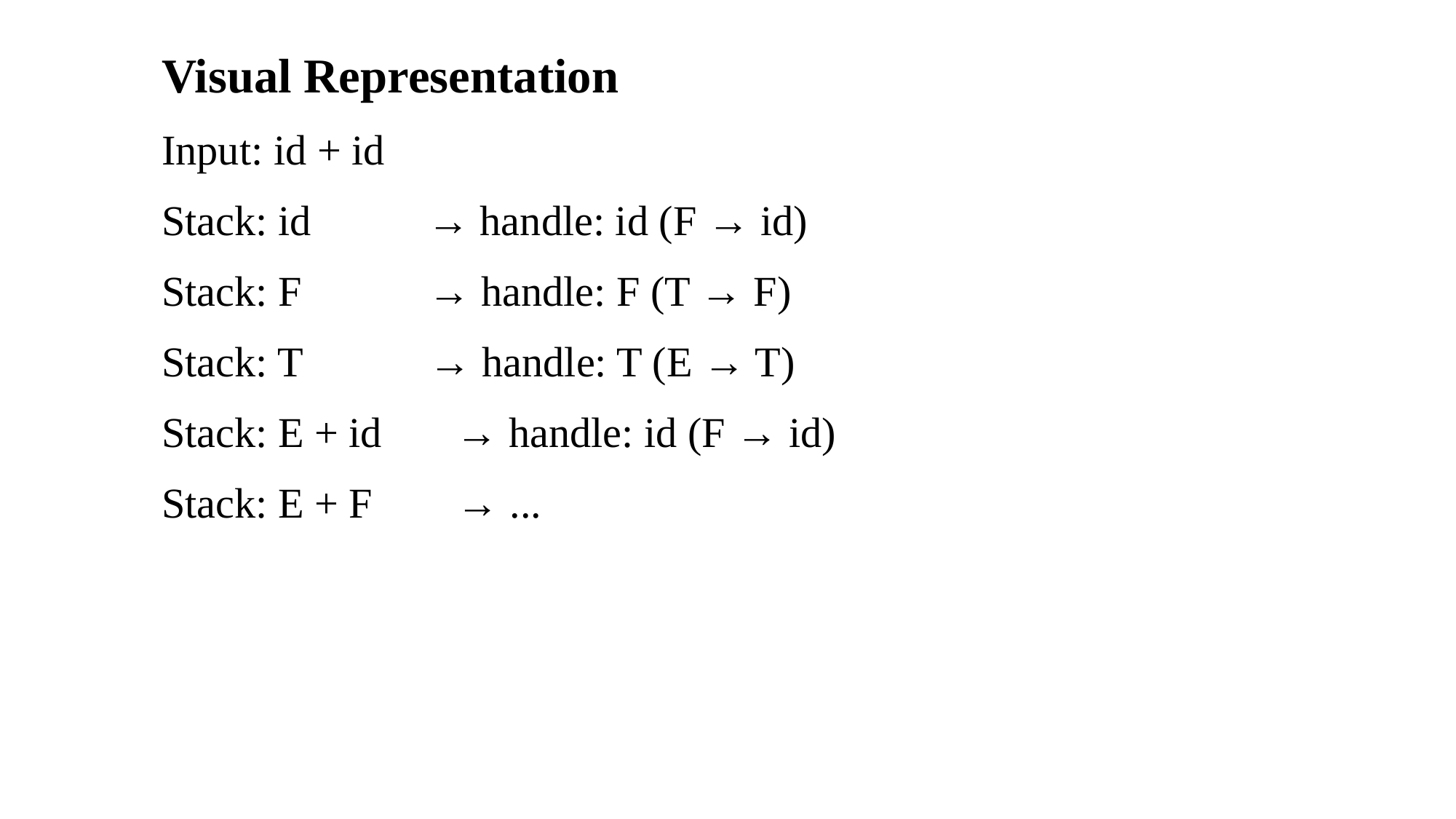

Visual Representation
Input: id + id
Stack: id           → handle: id (F → id)
Stack: F            → handle: F (T → F)
Stack: T            → handle: T (E → T)
Stack: E + id       → handle: id (F → id)
Stack: E + F        → ...